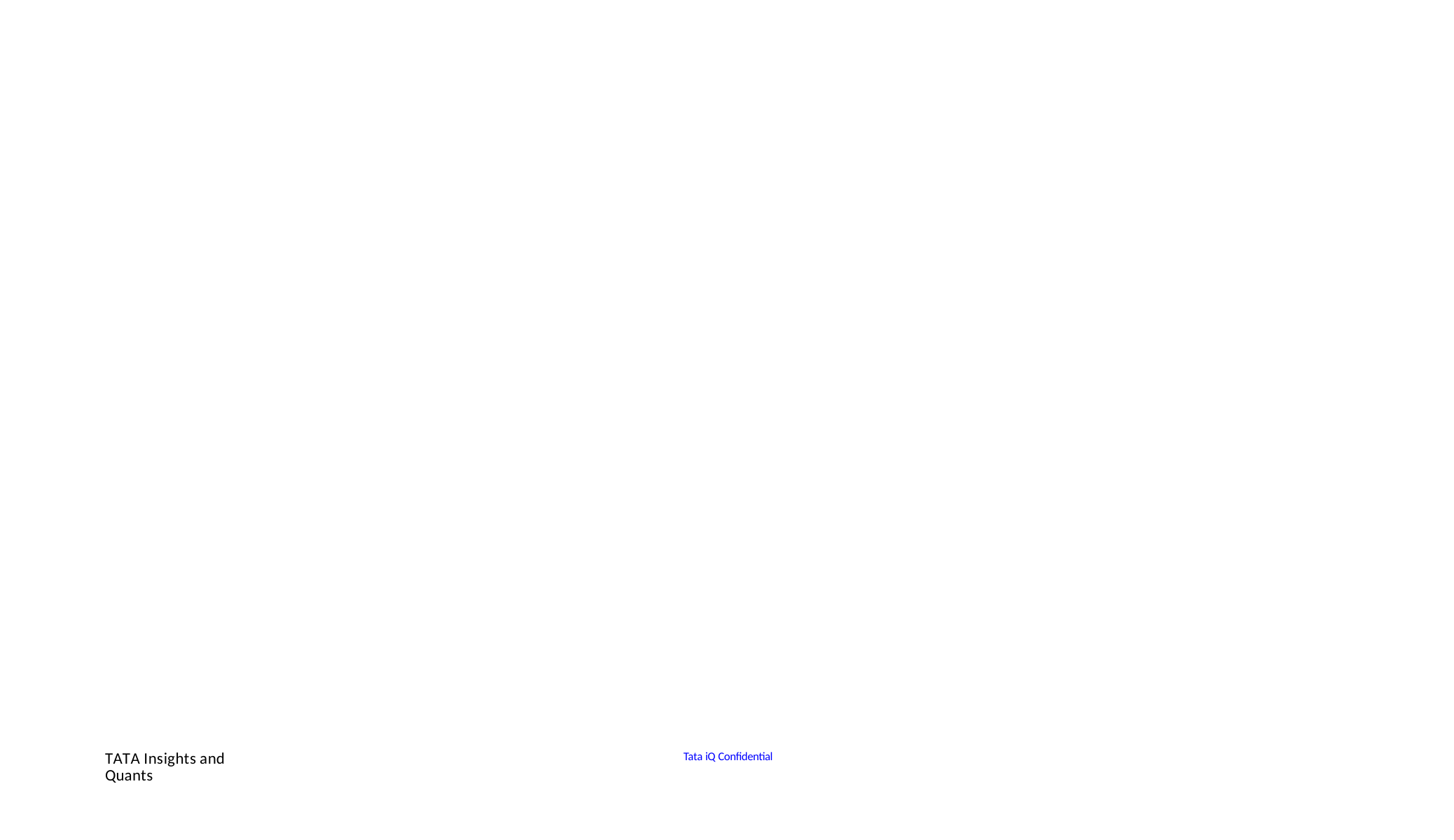

TATA Insights and Quants
Tata iQ Confidential